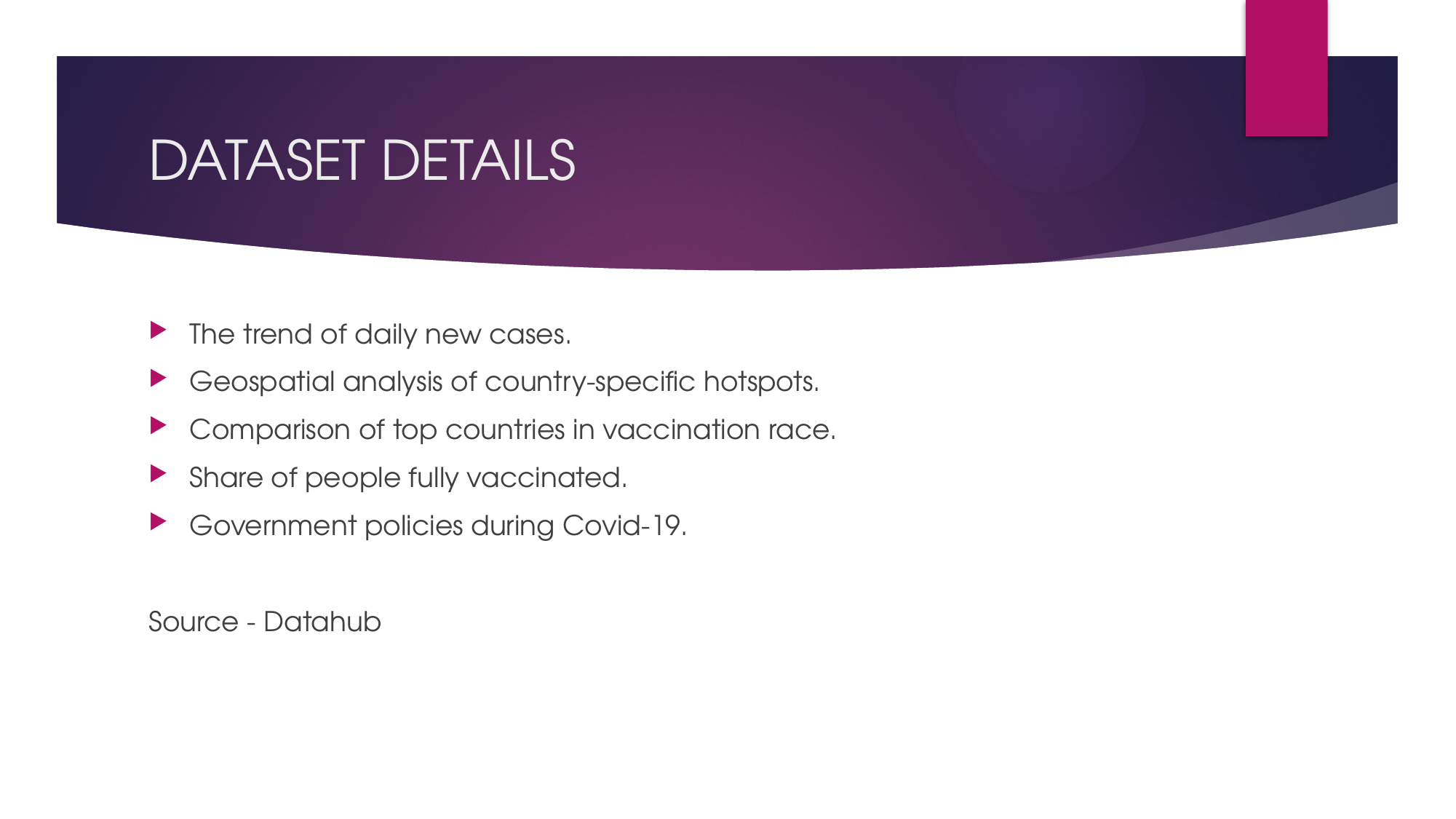

# DATASET DETAILS
The trend of daily new cases.
Geospatial analysis of country-specific hotspots.
Comparison of top countries in vaccination race.
Share of people fully vaccinated.
Government policies during Covid-19.

Source - Datahub